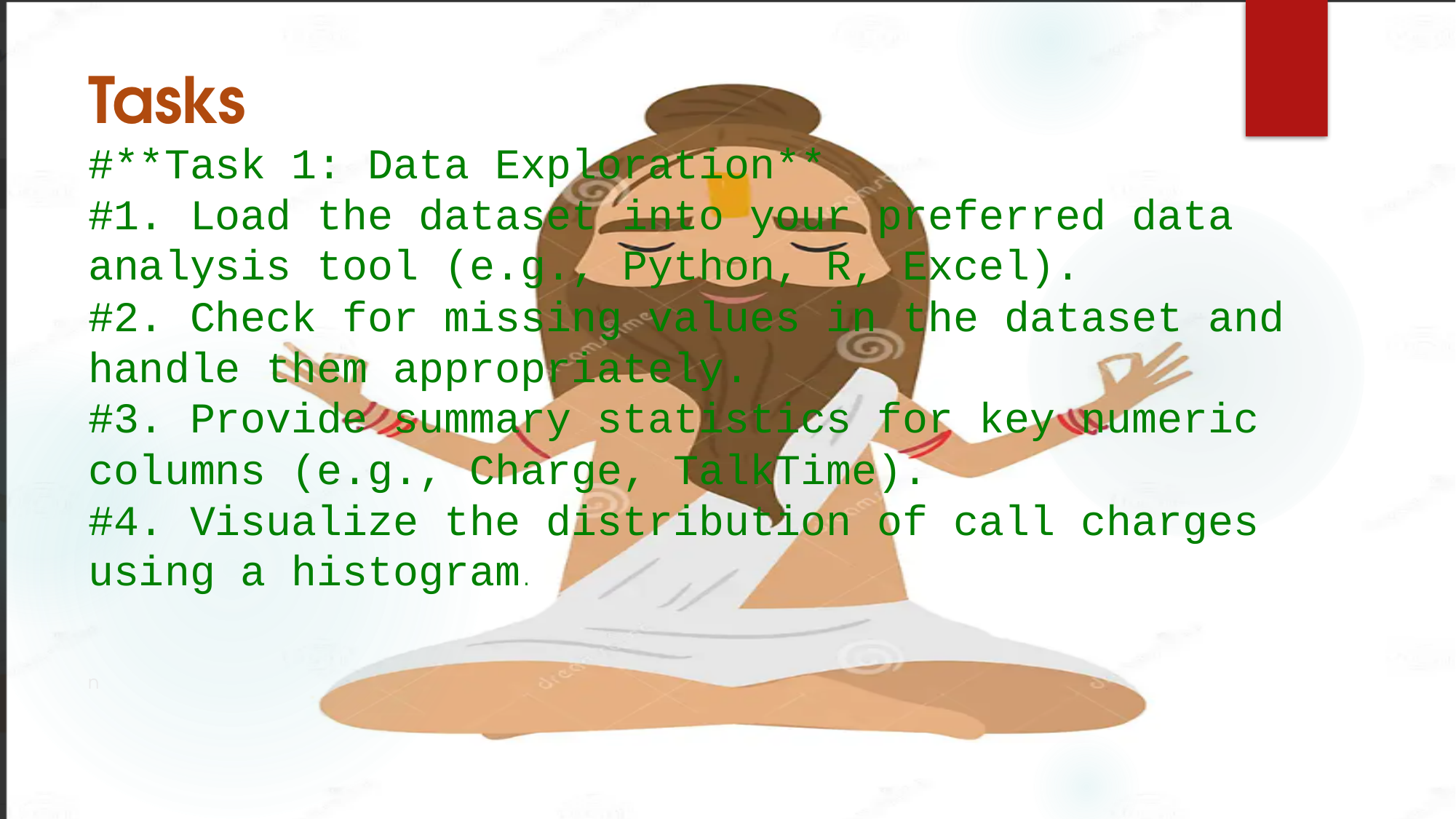

# Tasks #**Task 1: Data Exploration** #1. Load the dataset into your preferred data analysis tool (e.g., Python, R, Excel). #2. Check for missing values in the dataset and handle them appropriately. #3. Provide summary statistics for key numeric columns (e.g., Charge, TalkTime). #4. Visualize the distribution of call charges using a histogram. n